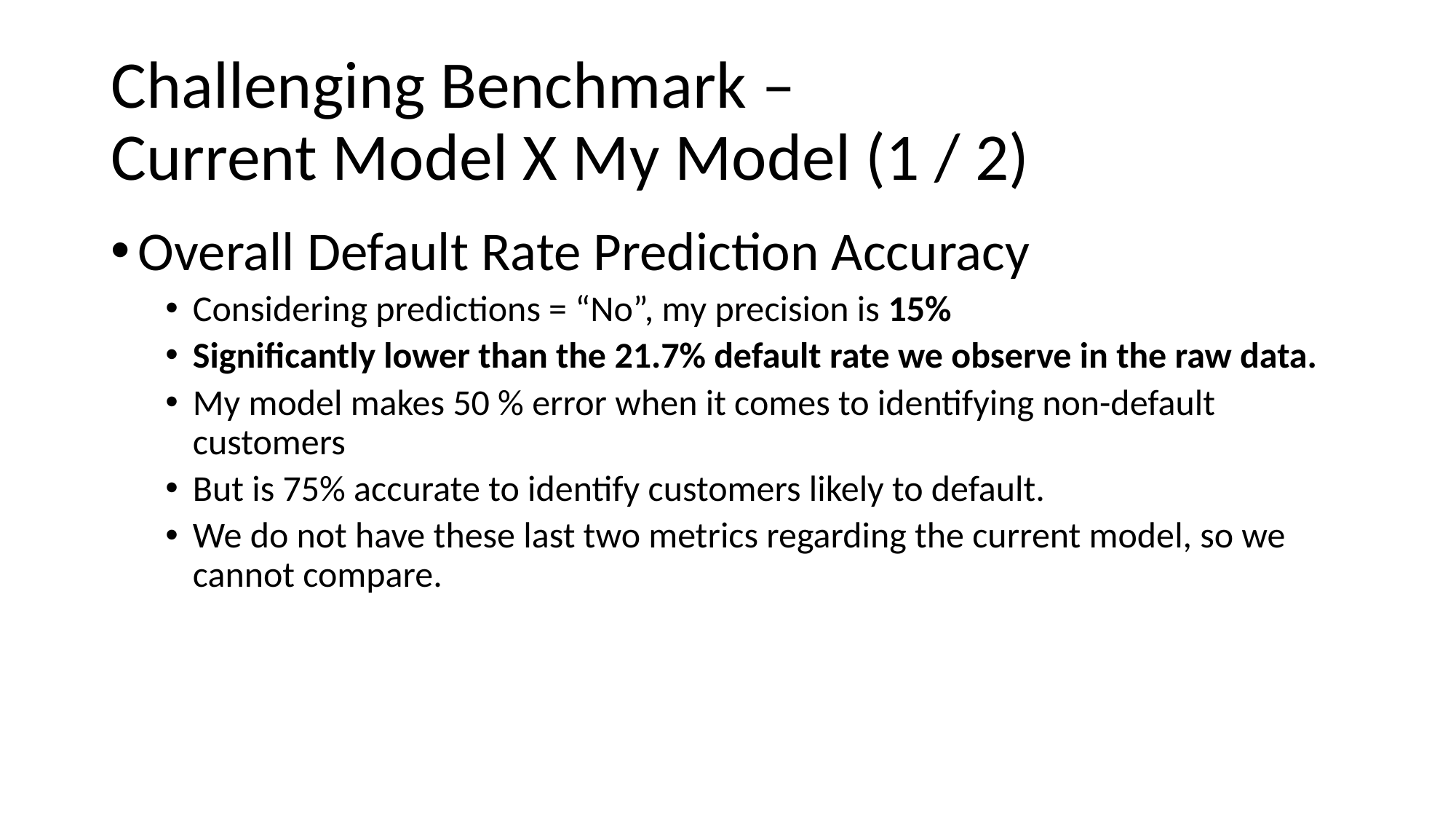

# Challenging Benchmark – Current Model X My Model (1 / 2)
Overall Default Rate Prediction Accuracy
Considering predictions = “No”, my precision is 15%
Significantly lower than the 21.7% default rate we observe in the raw data.
My model makes 50 % error when it comes to identifying non-default customers
But is 75% accurate to identify customers likely to default.
We do not have these last two metrics regarding the current model, so we cannot compare.